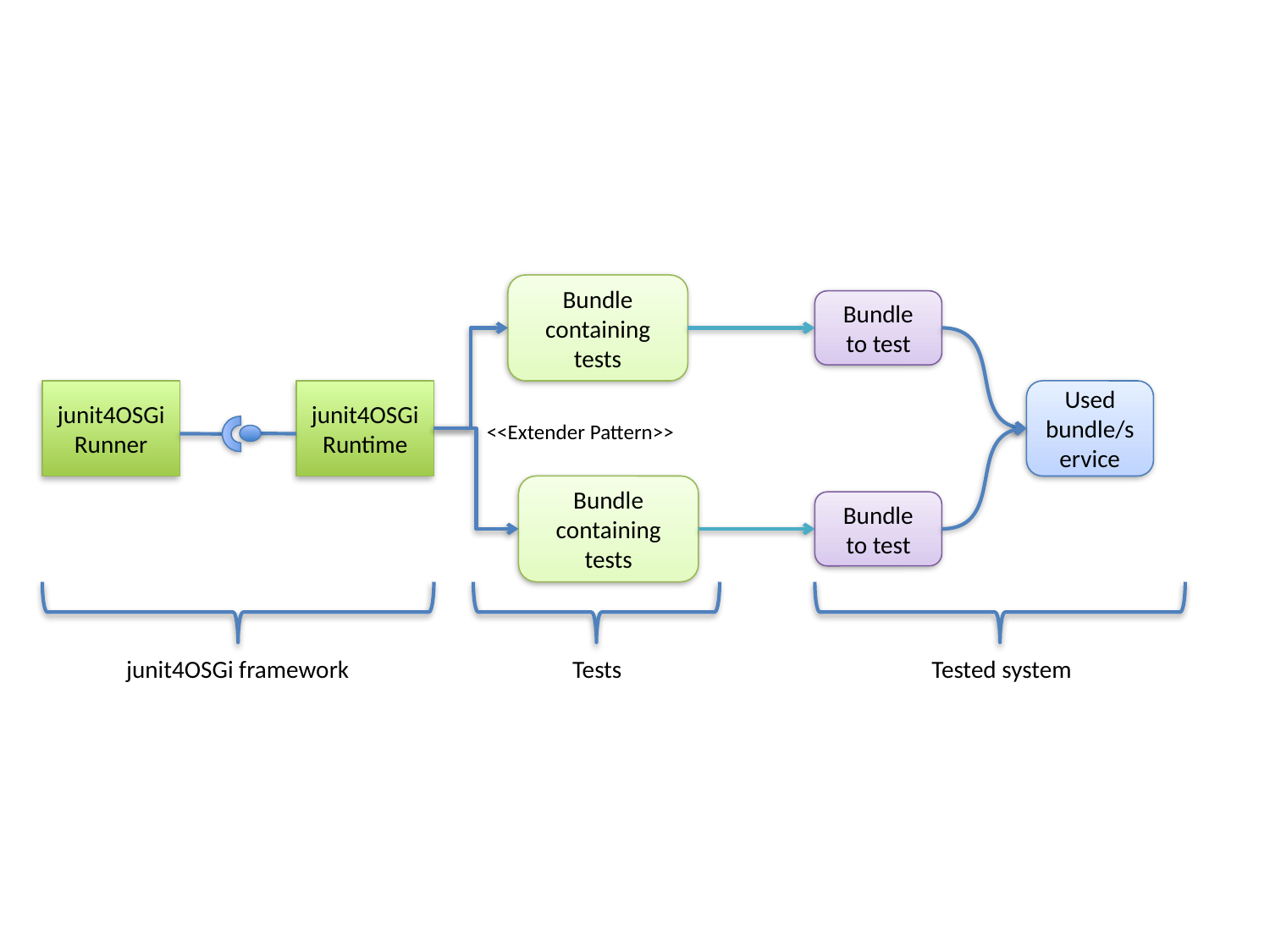

Bundle
containing tests
Bundle to test
junit4OSGi
Runner
junit4OSGi
Runtime
Used bundle/service
<<Extender Pattern>>

Bundle
containing tests

Bundle to test
Tested system
junit4OSGi framework
Tests